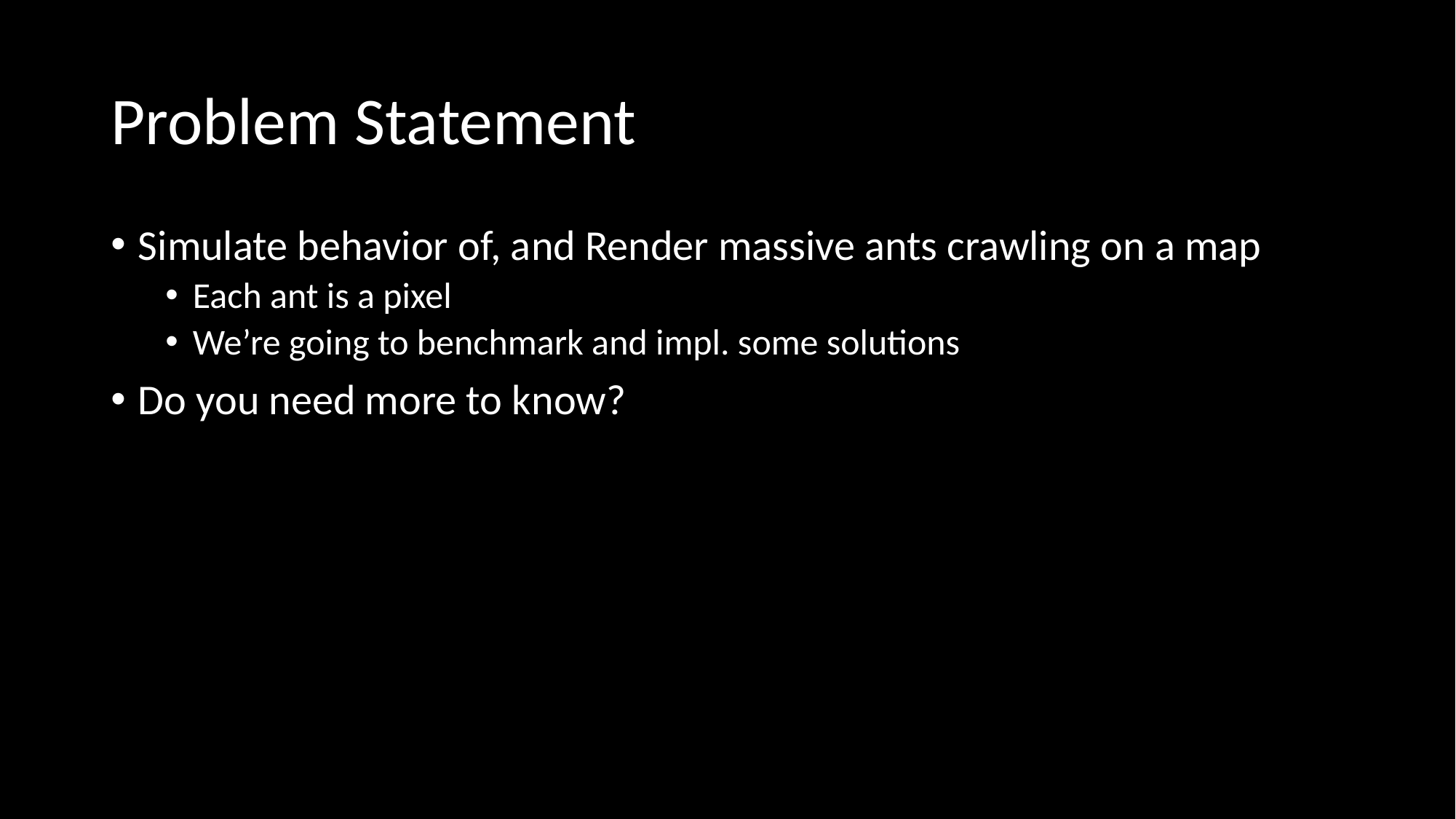

# Problem Statement
Simulate behavior of, and Render massive ants crawling on a map
Each ant is a pixel
We’re going to benchmark and impl. some solutions
Do you need more to know?